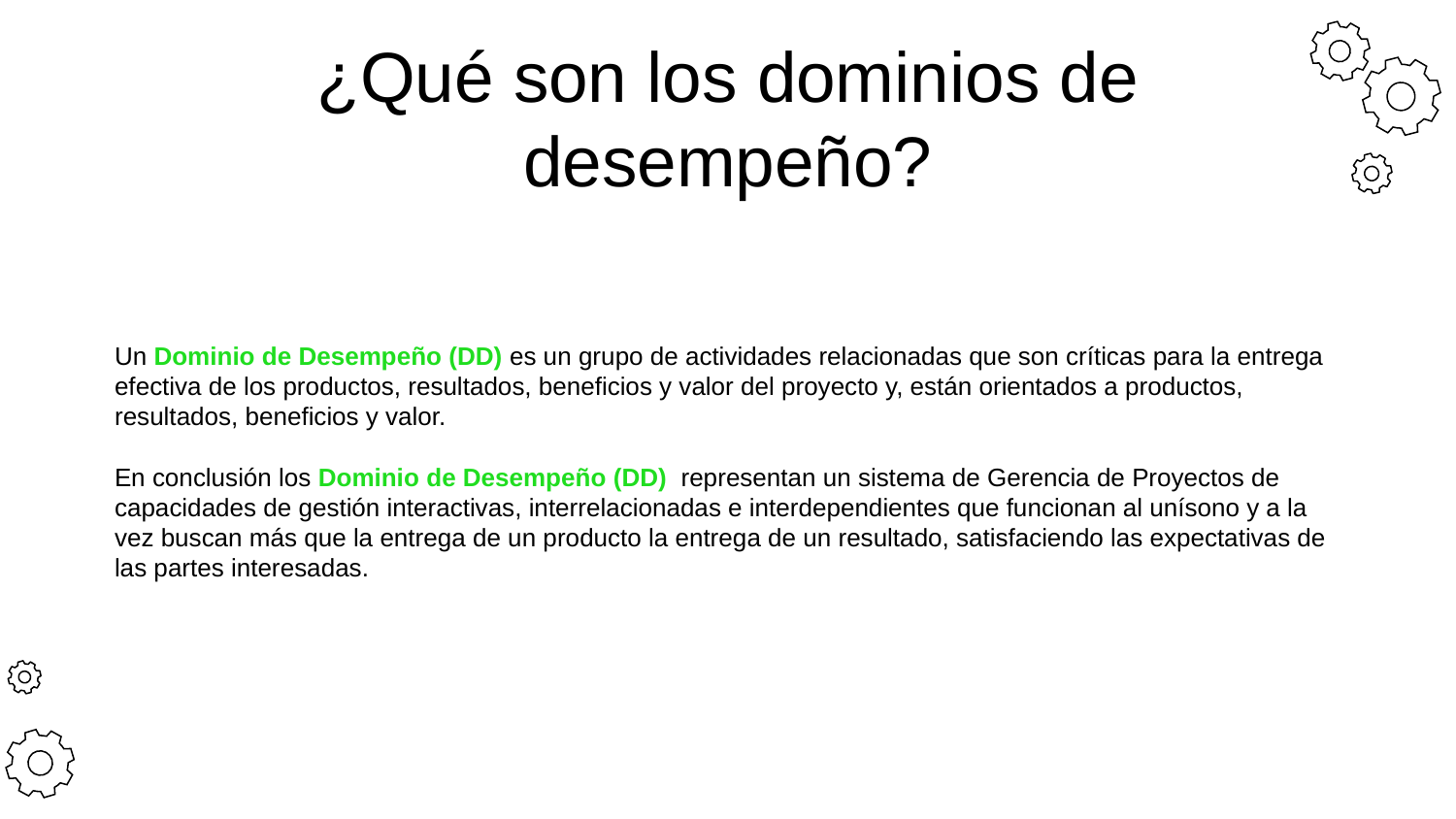

# ¿Qué son los dominios de desempeño?
Un Dominio de Desempeño (DD) es un grupo de actividades relacionadas que son críticas para la entrega efectiva de los productos, resultados, beneficios y valor del proyecto y, están orientados a productos, resultados, beneficios y valor.

En conclusión los Dominio de Desempeño (DD)  representan un sistema de Gerencia de Proyectos de capacidades de gestión interactivas, interrelacionadas e interdependientes que funcionan al unísono y a la vez buscan más que la entrega de un producto la entrega de un resultado, satisfaciendo las expectativas de las partes interesadas.